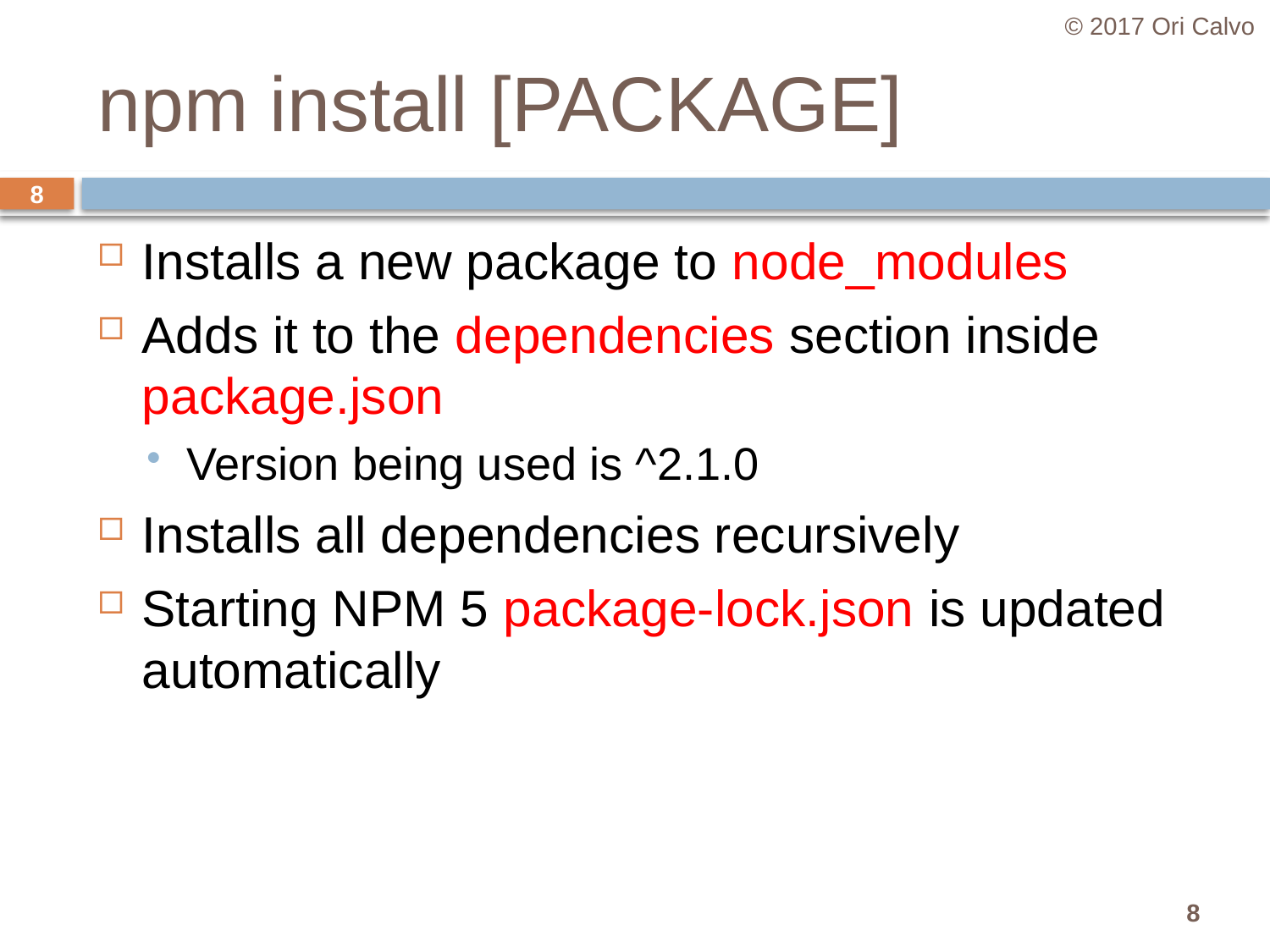

© 2017 Ori Calvo
# npm install [PACKAGE]
8
Installs a new package to node_modules
Adds it to the dependencies section inside package.json
Version being used is ^2.1.0
Installs all dependencies recursively
Starting NPM 5 package-lock.json is updated automatically